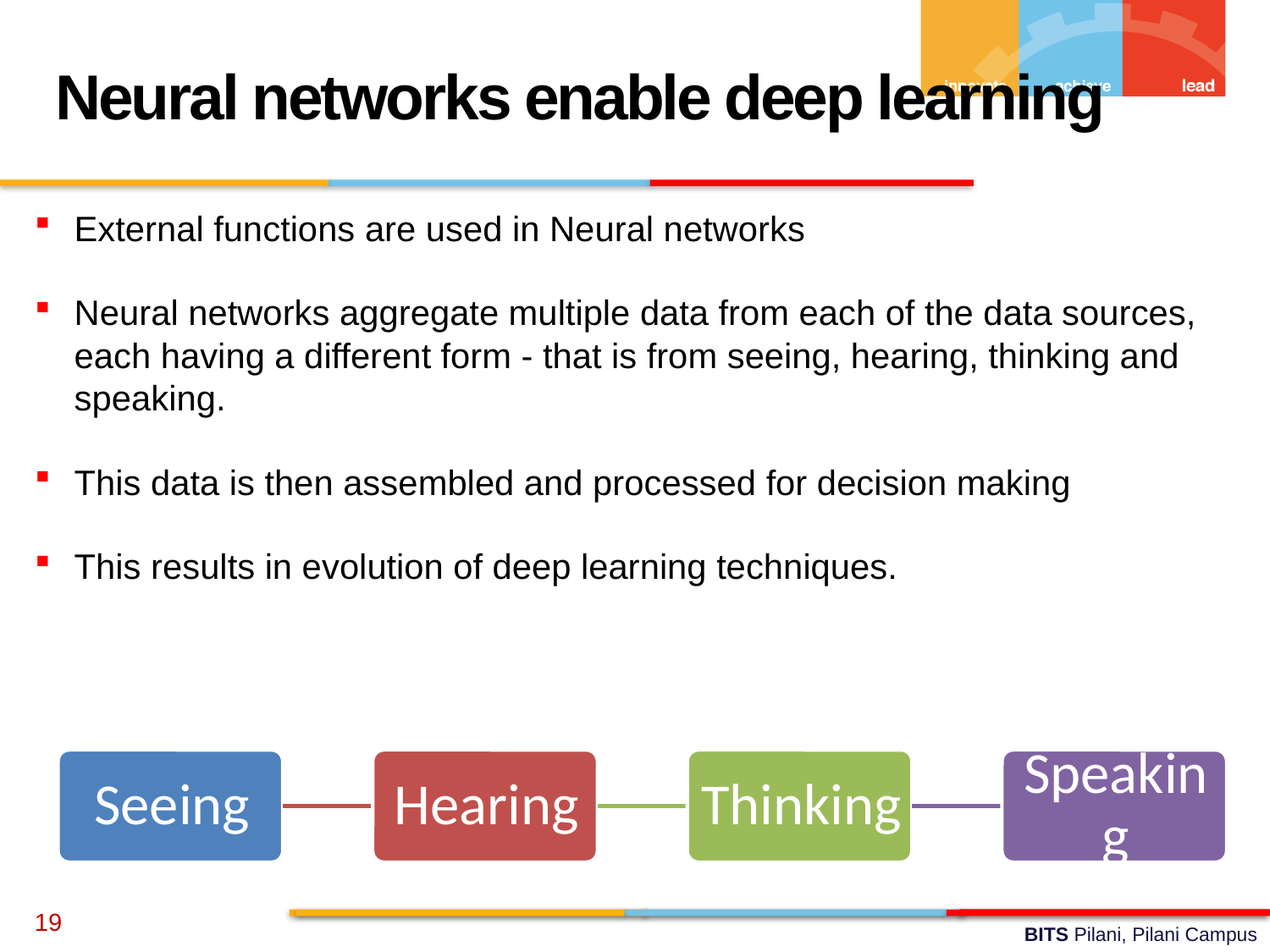

Neural networks enable deep learning
External functions are used in Neural networks

Neural networks aggregate multiple data from each of the data sources, each having a different form - that is from seeing, hearing, thinking and speaking.

This data is then assembled and processed for decision making

This results in evolution of deep learning techniques.
Seeing

Hearing

Thinking

Speaking
19